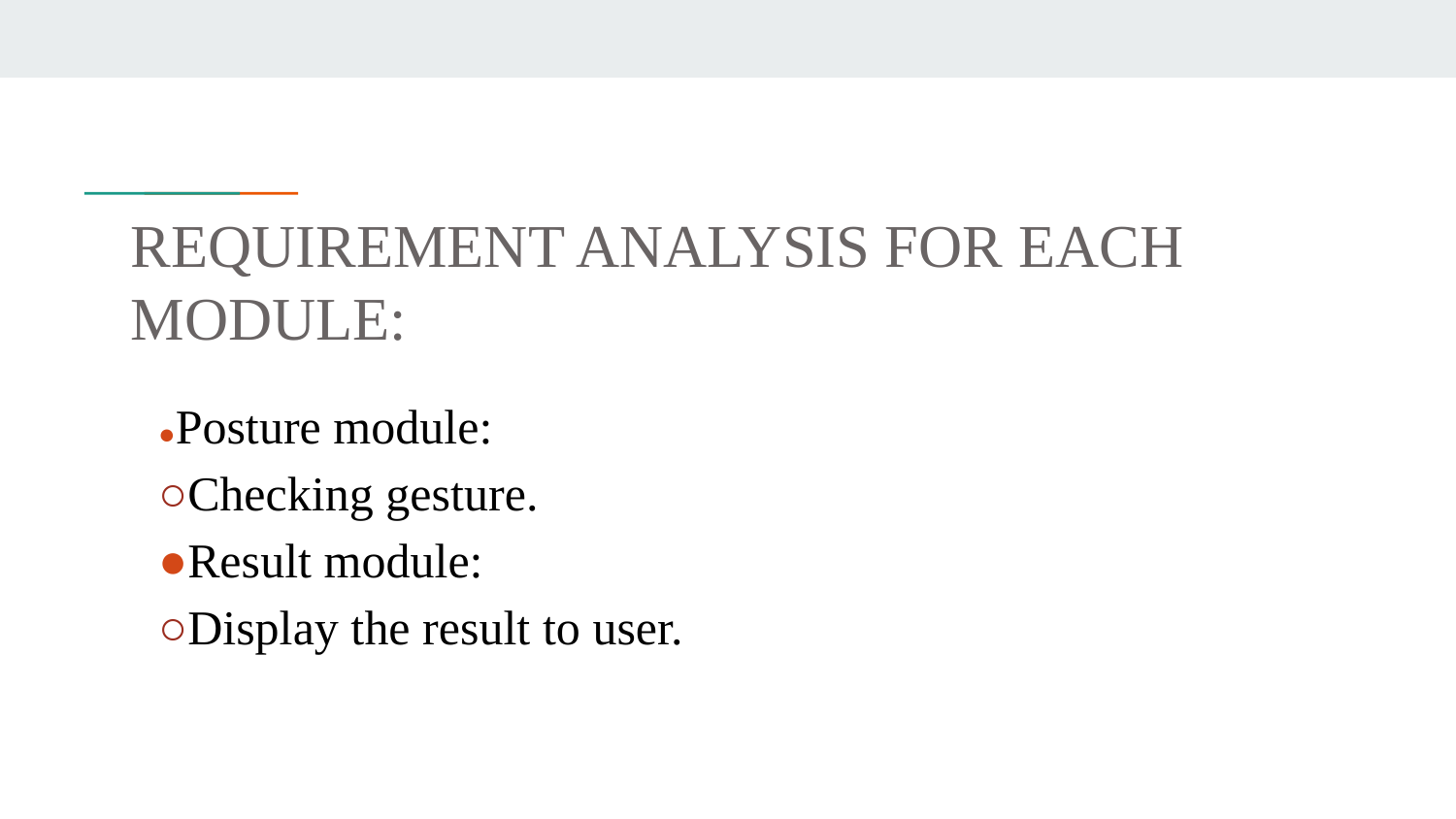

# REQUIREMENT ANALYSIS FOR EACH MODULE:
●Posture module:
○Checking gesture.
●Result module:
○Display the result to user.